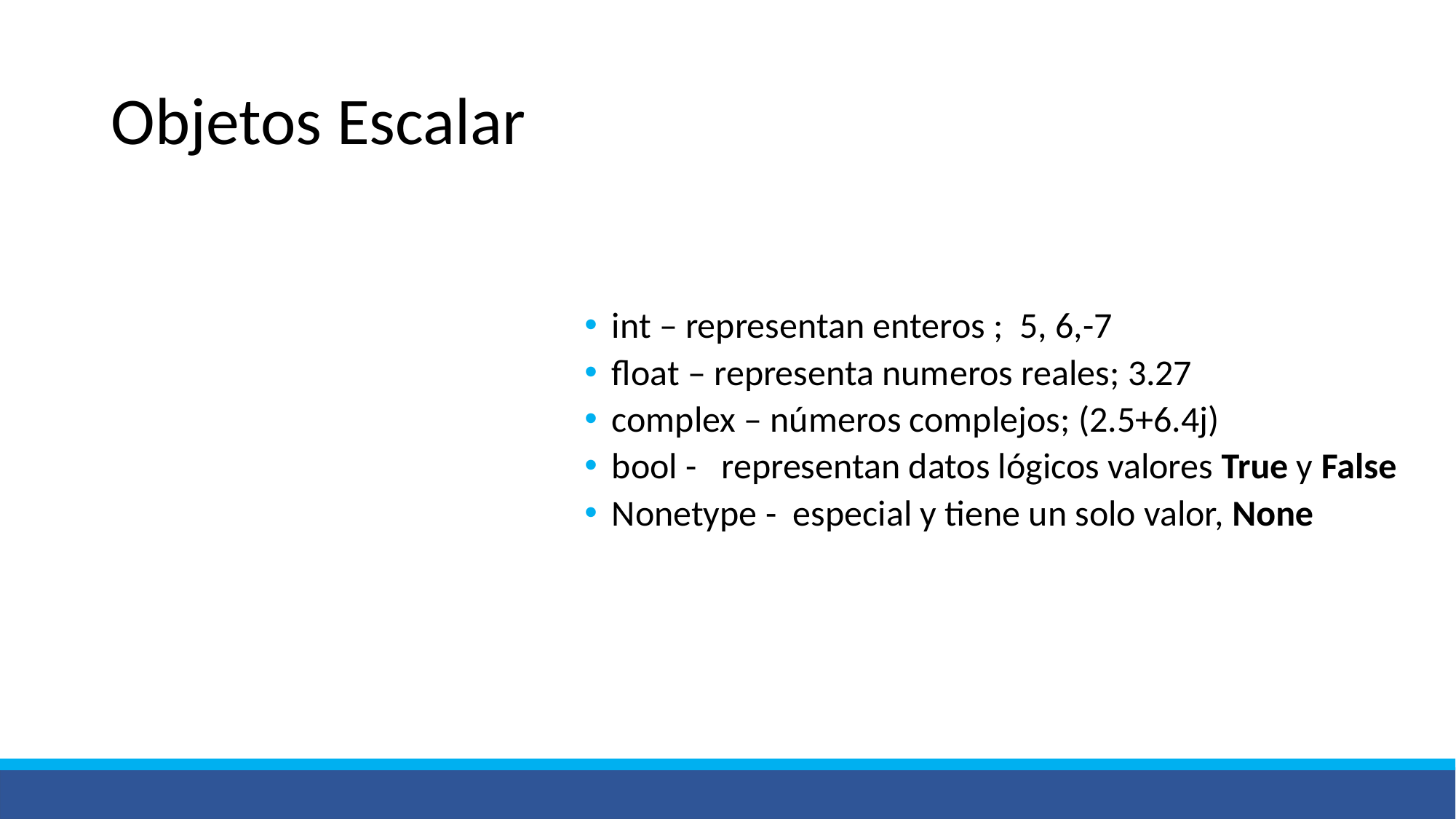

# Objetos Escalar
int – representan enteros ;  5, 6,-7
float – representa numeros reales; 3.27
complex – números complejos; (2.5+6.4j)
bool -   representan datos lógicos valores True y False
Nonetype -  especial y tiene un solo valor, None